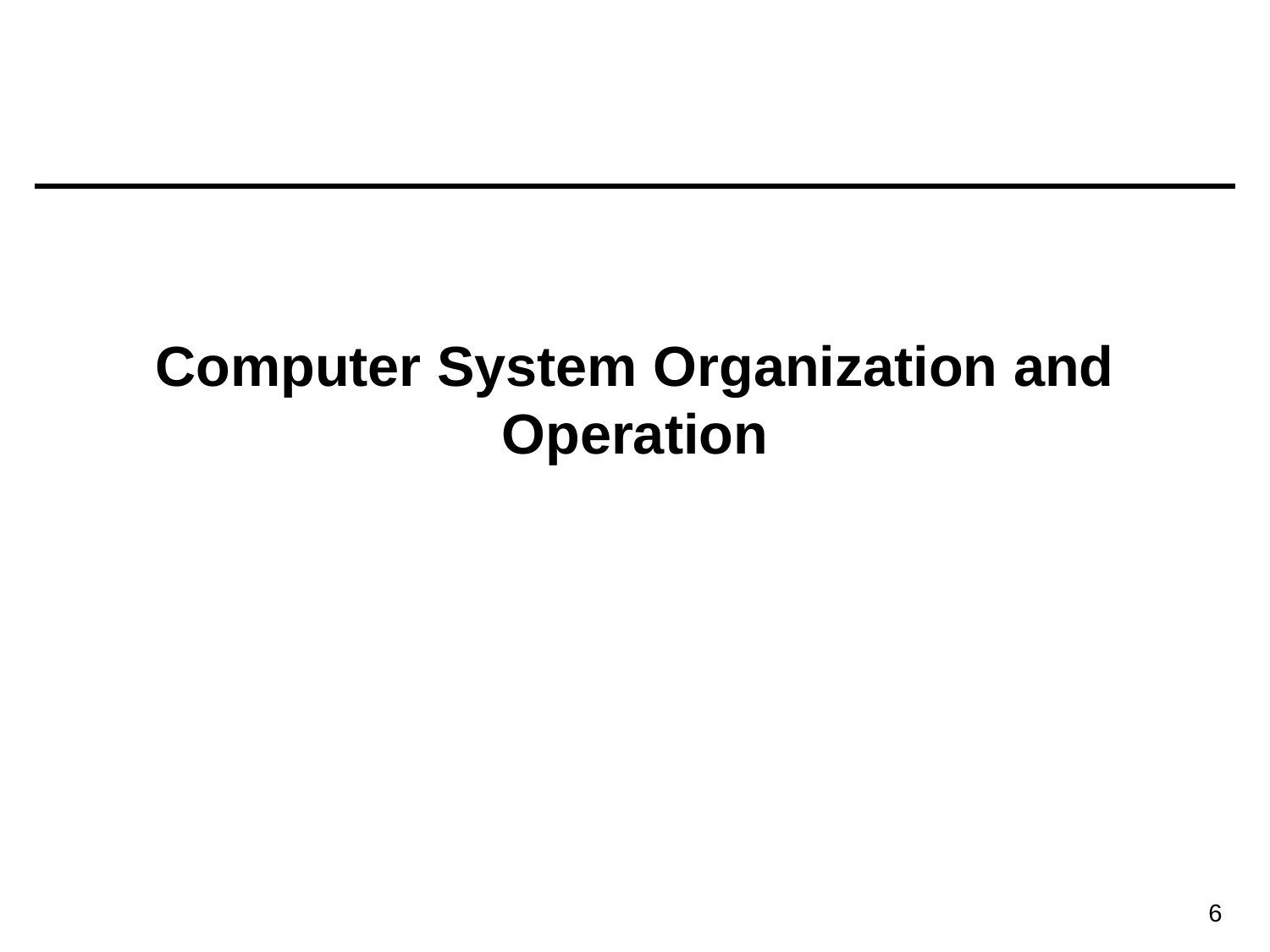

# Computer System Organization and Operation

6